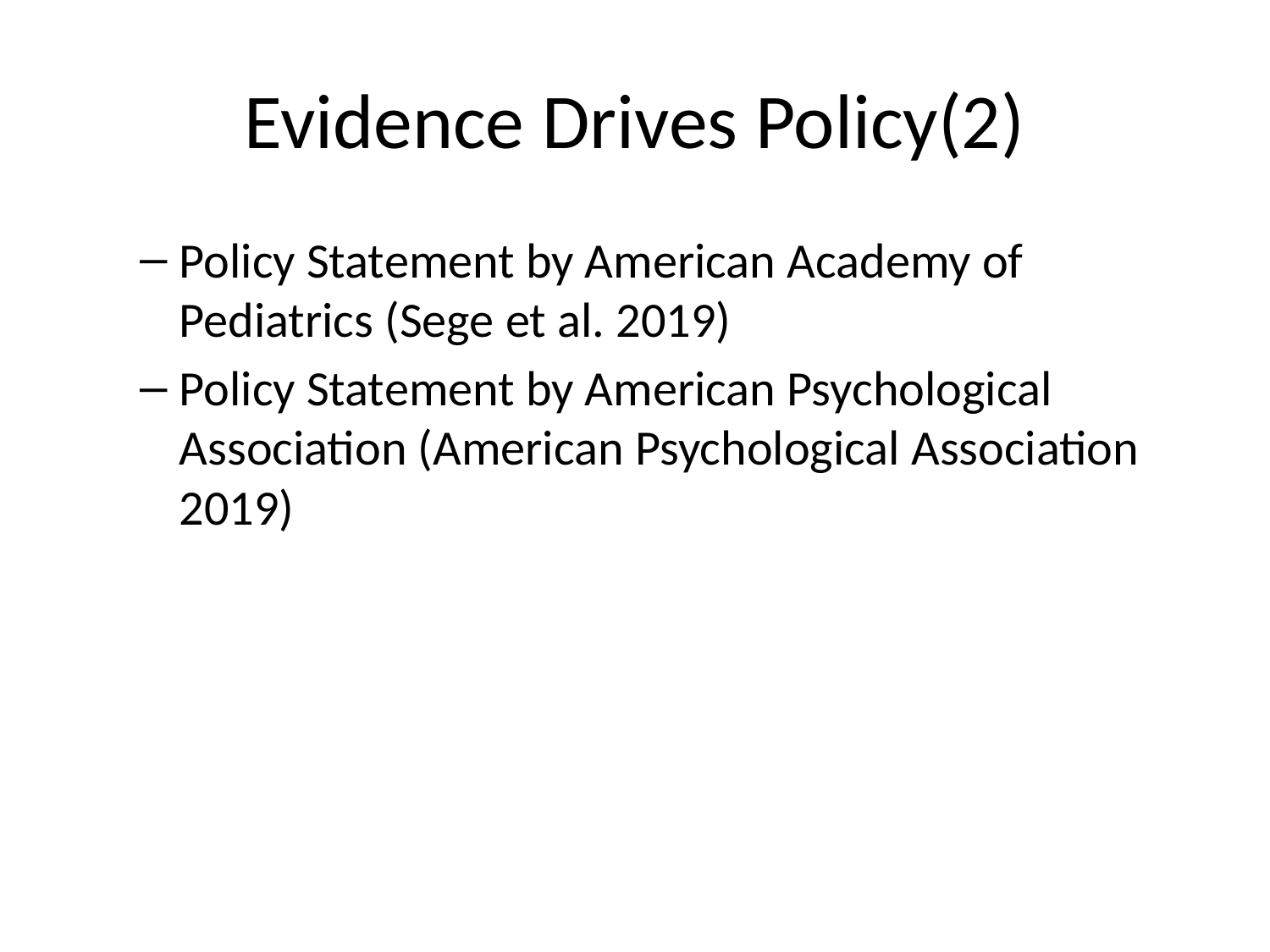

# Evidence Drives Policy(2)
Policy Statement by American Academy of Pediatrics (Sege et al. 2019)
Policy Statement by American Psychological Association (American Psychological Association 2019)